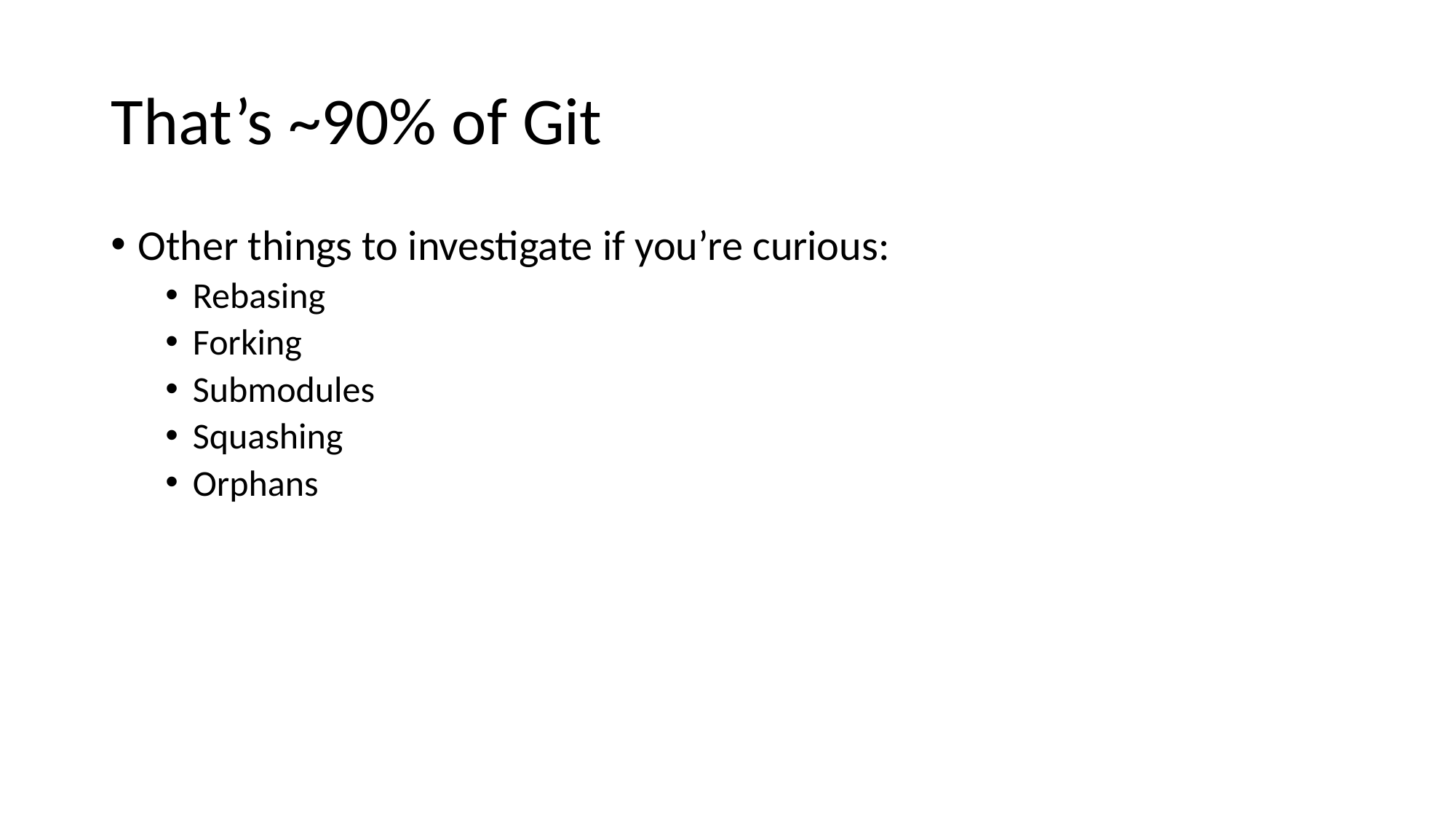

# That’s ~90% of Git
Other things to investigate if you’re curious:
Rebasing
Forking
Submodules
Squashing
Orphans